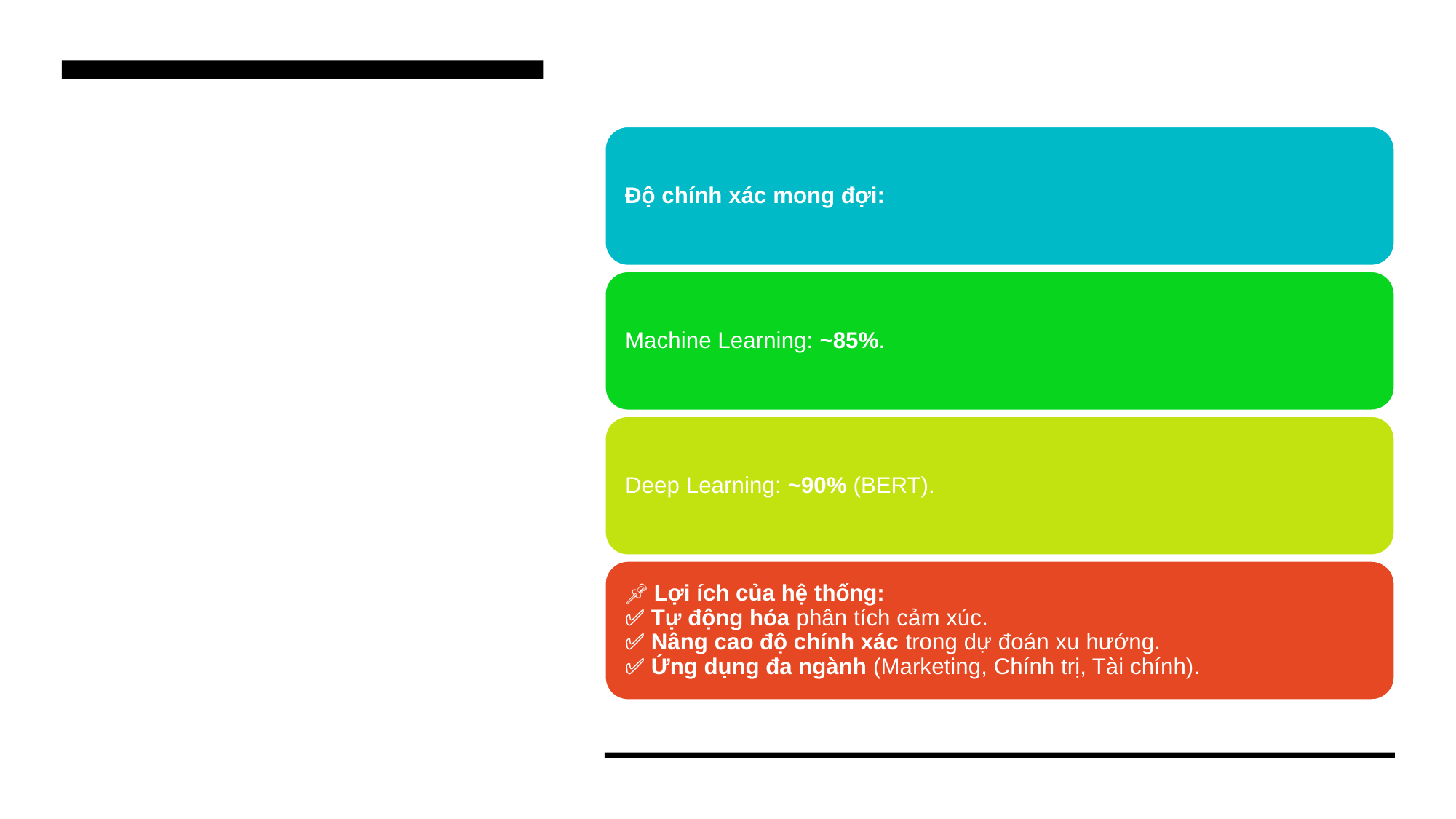

Độ chính xác mong đợi:
Machine Learning: ~85%.
Deep Learning: ~90% (BERT).
📌 Lợi ích của hệ thống:
✅ Tự động hóa phân tích cảm xúc.
✅ Nâng cao độ chính xác trong dự đoán xu hướng.
✅ Ứng dụng đa ngành (Marketing, Chính trị, Tài chính).